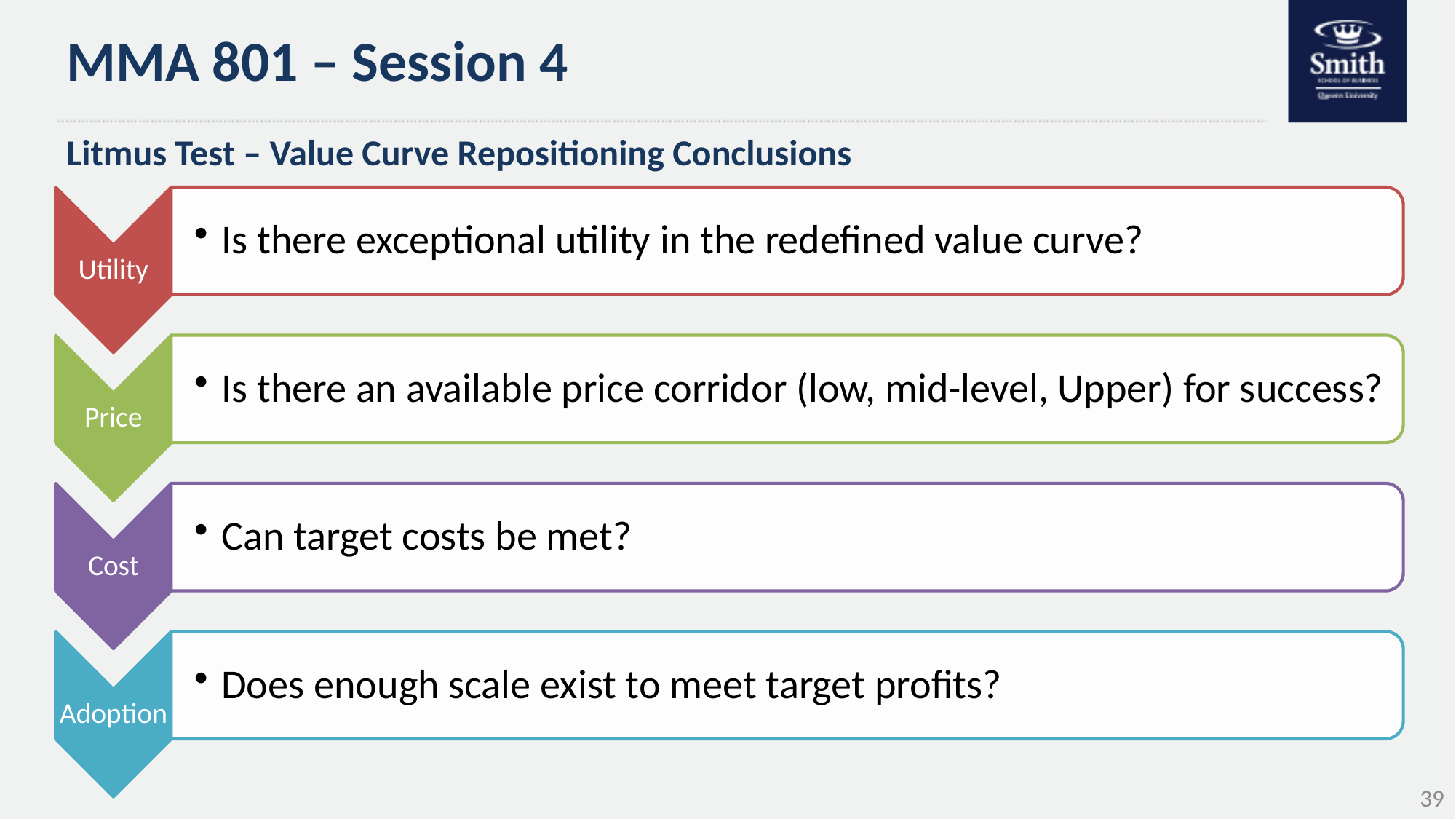

# MMA 801 – Session 4
Litmus Test – Value Curve Repositioning Conclusions
Utility
Is there exceptional utility in the redefined value curve?
Price
Is there an available price corridor (low, mid-level, Upper) for success?
Cost
Can target costs be met?
Adoption
Does enough scale exist to meet target profits?
39